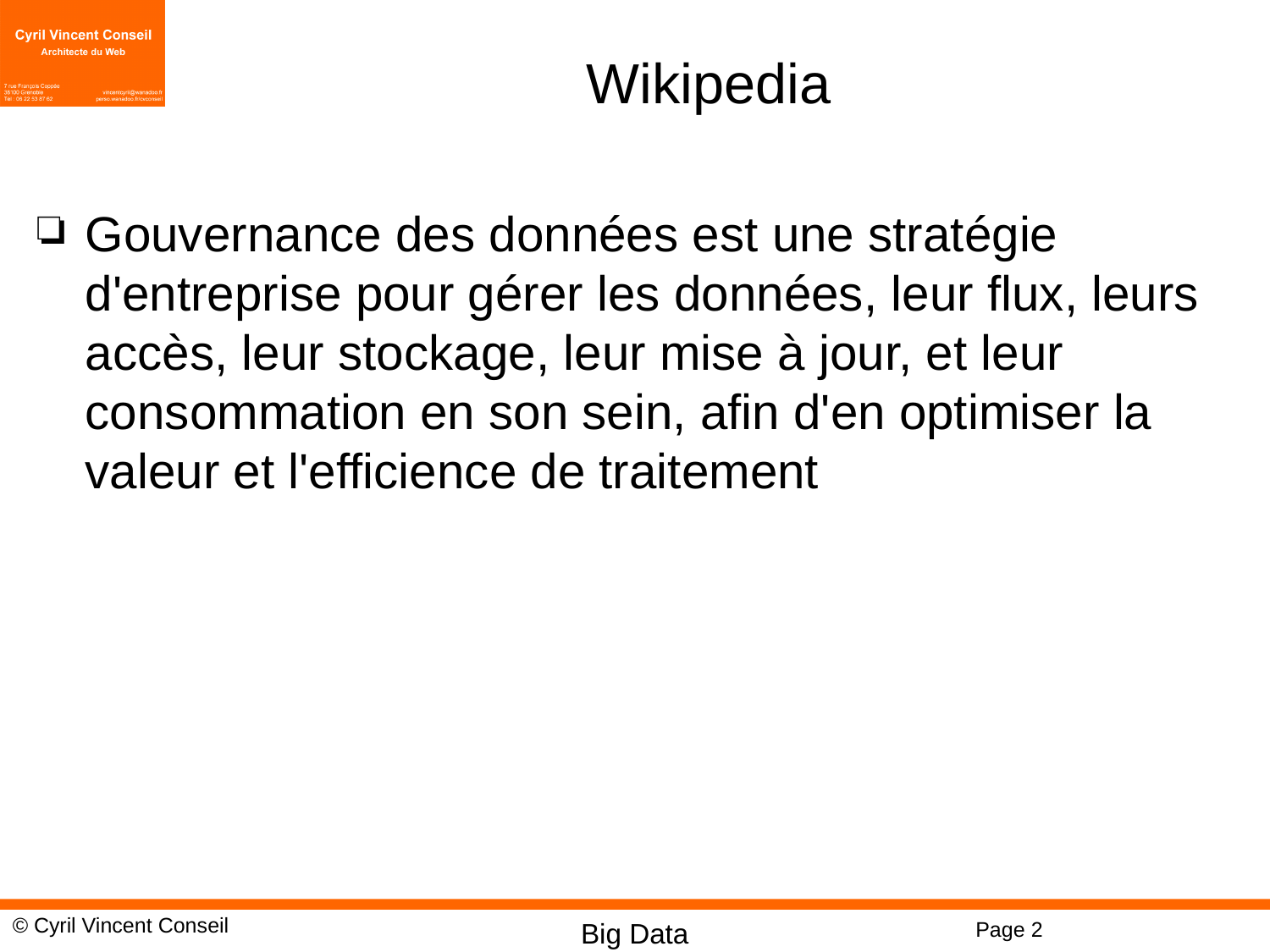

# Wikipedia
Gouvernance des données est une stratégie d'entreprise pour gérer les données, leur flux, leurs accès, leur stockage, leur mise à jour, et leur consommation en son sein, afin d'en optimiser la valeur et l'efficience de traitement